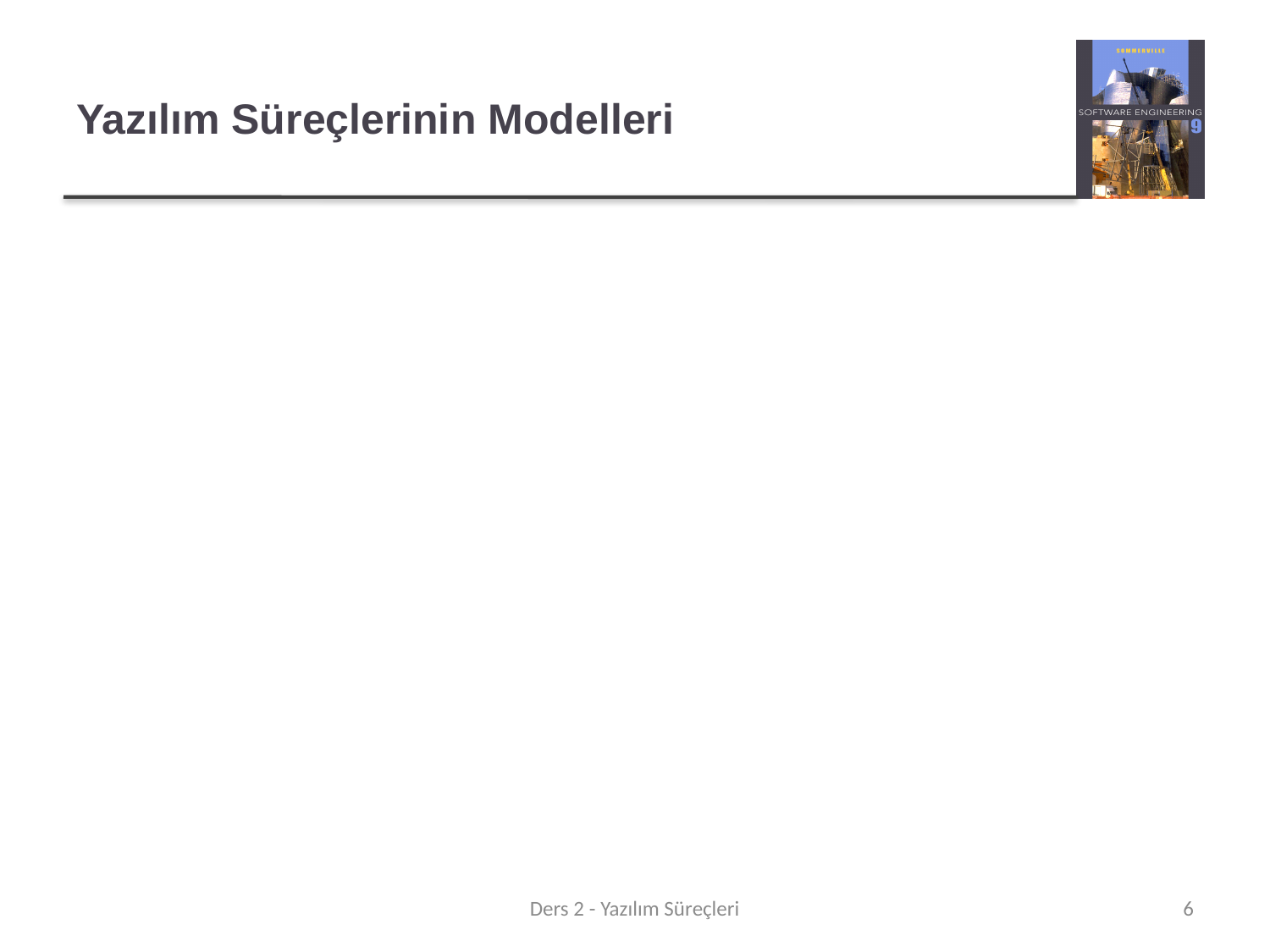

# Yazılım Süreçlerinin Modelleri
Şelale modeli
Plan odaklı model. Spesifikasyon ve geliştirmenin ayrı ve farklı aşamaları vardır.
Artımlı geliştirme
Spesifikasyon, geliştirme ve doğrulama serpiştirilmiştir. Plan odaklı veya çevik olabilir.
Yeniden kullanım odaklı yazılım mühendisliği
Sistem, mevcut bileşenlerden bir araya getirilmiştir. Plan odaklı veya çevik olabilir.
Uygulamada, çoğu büyük sistem, tüm bu modellerden öğeleri içeren bir süreç kullanılarak geliştirilir.
Ders 2 - Yazılım Süreçleri
6